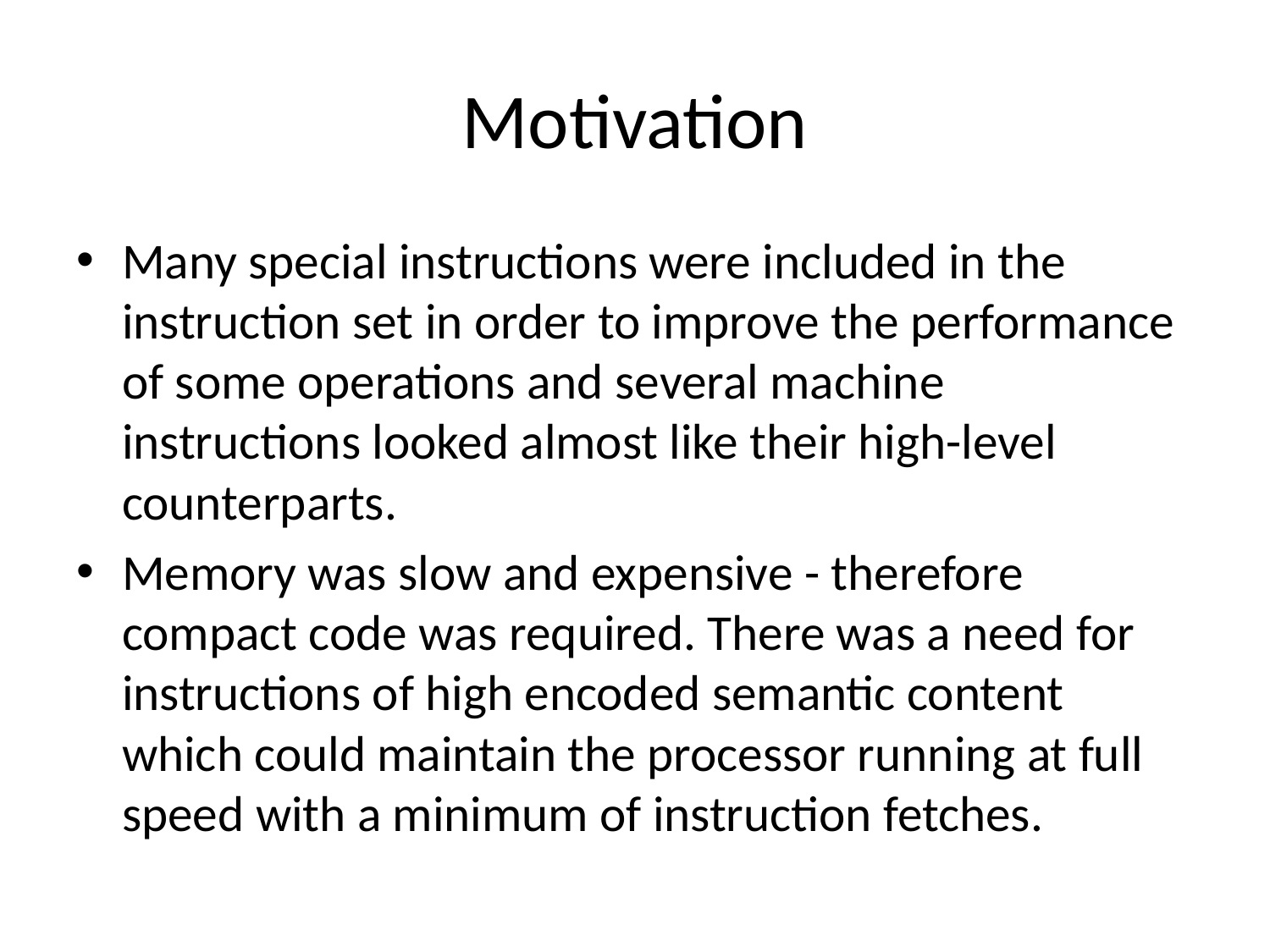

# Motivation
Many special instructions were included in the instruction set in order to improve the performance of some operations and several machine instructions looked almost like their high-level counterparts.
Memory was slow and expensive - therefore compact code was required. There was a need for instructions of high encoded semantic content which could maintain the processor running at full speed with a minimum of instruction fetches.